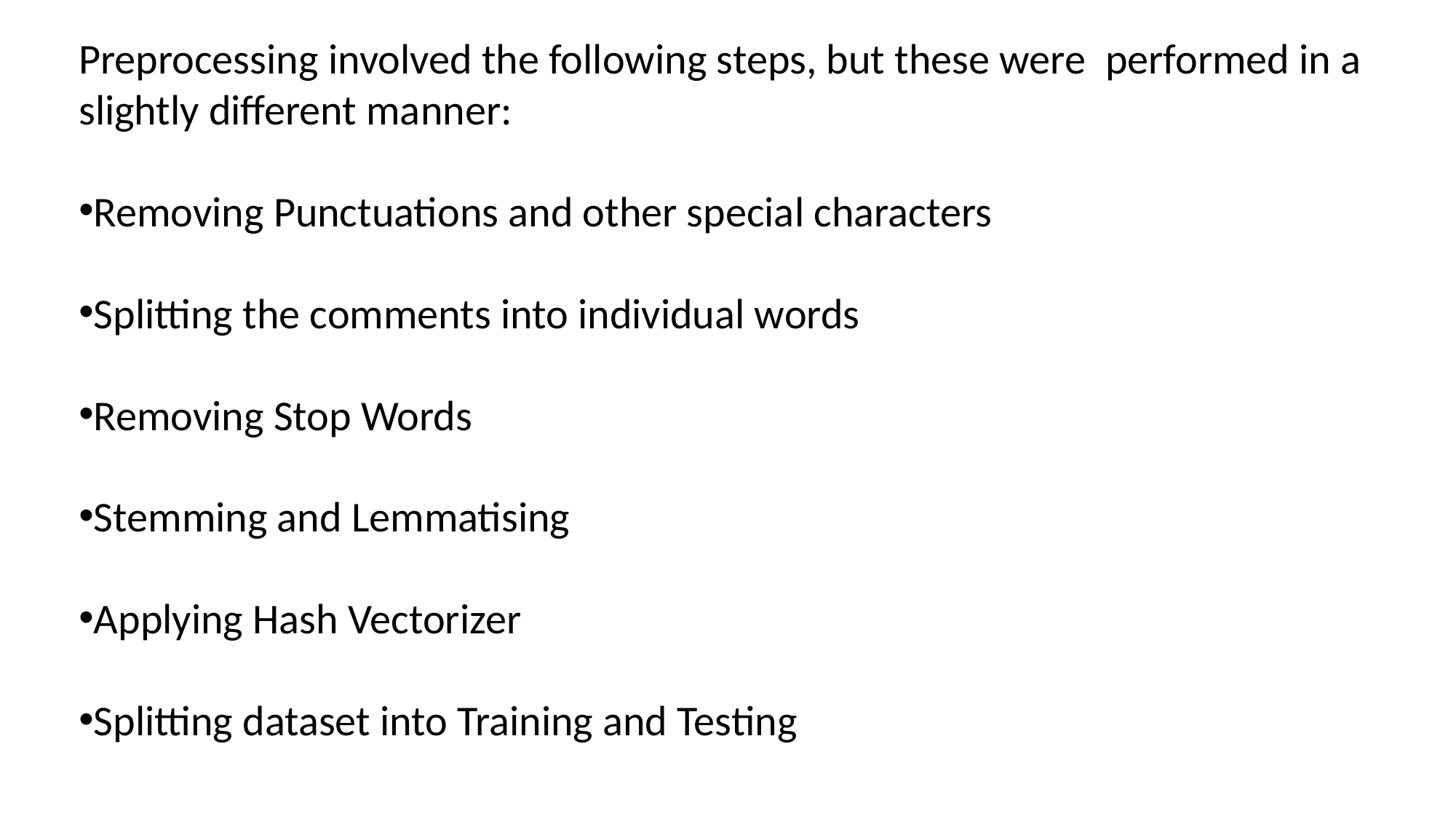

Preprocessing involved the following steps, but these were  performed in a slightly different manner:

Removing Punctuations and other special characters

Splitting the comments into individual words

Removing Stop Words

Stemming and Lemmatising

Applying Hash Vectorizer

Splitting dataset into Training and Testing